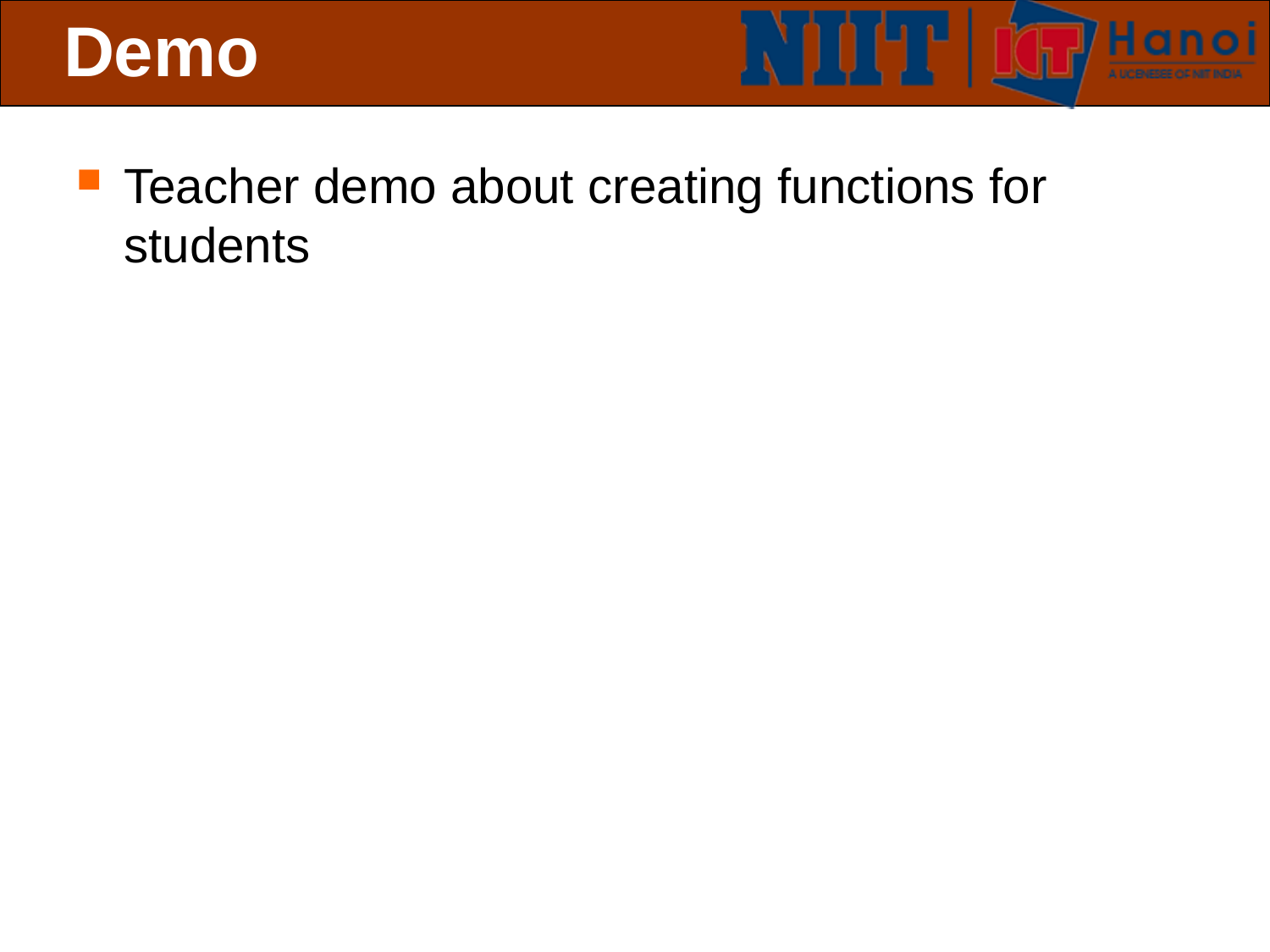

# Demo
Teacher demo about creating functions for students
 Slide 8 of 19